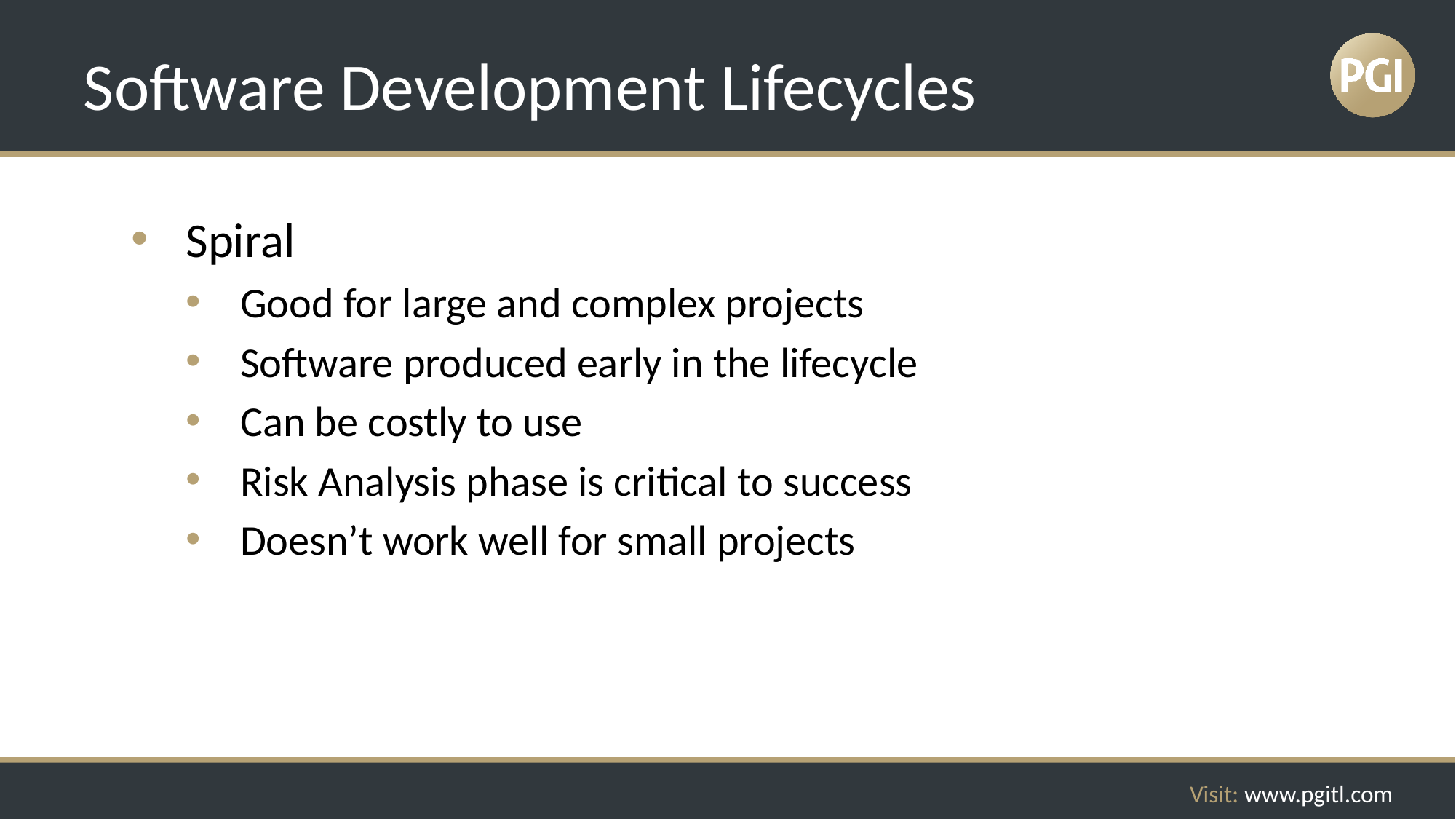

# Software Development Lifecycles
Spiral
Good for large and complex projects
Software produced early in the lifecycle
Can be costly to use
Risk Analysis phase is critical to success
Doesn’t work well for small projects